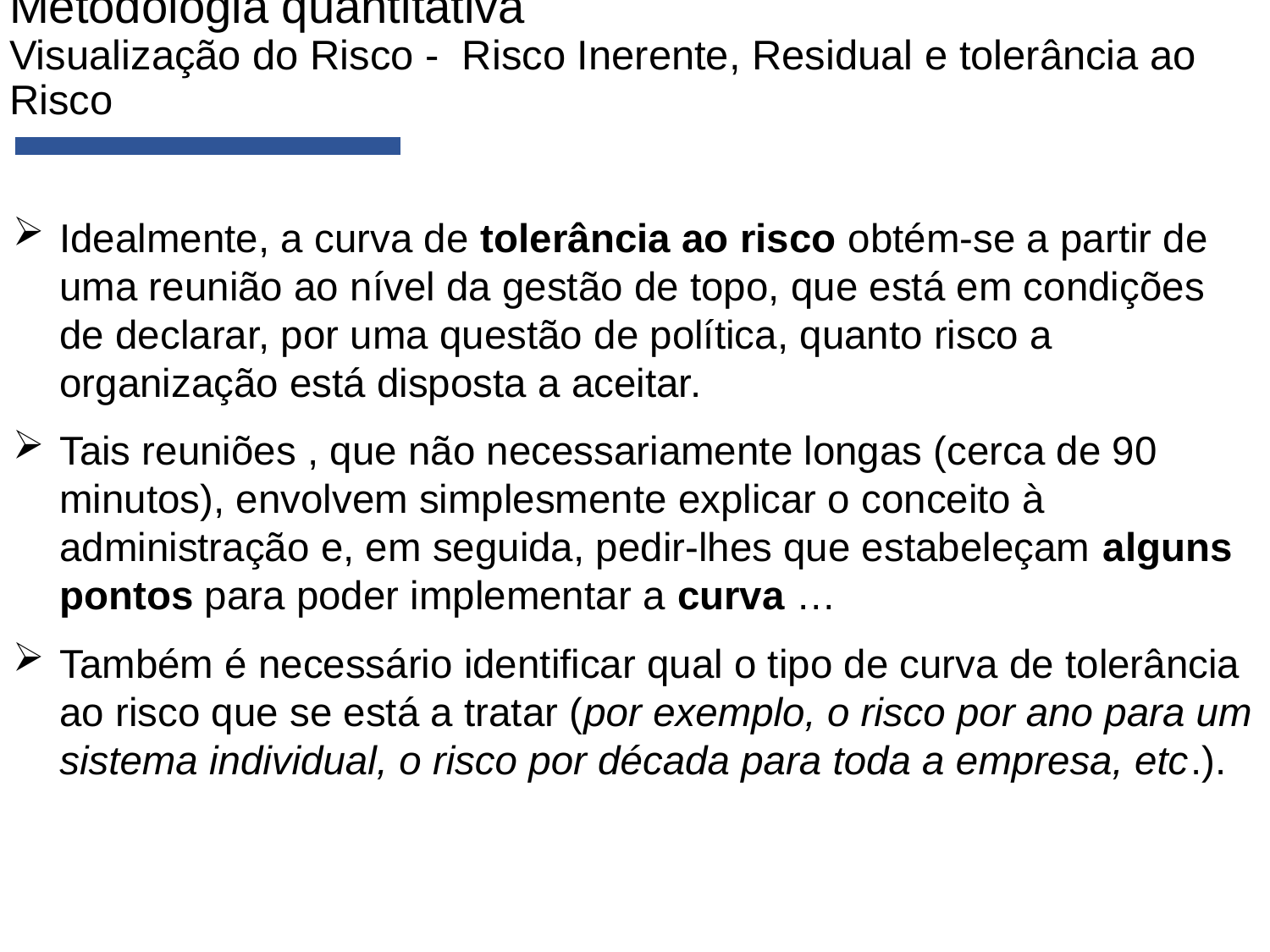

# Metodologia quantitativa Visualização do Risco -  Risco Inerente, Residual e tolerância ao Risco
Idealmente, a curva de tolerância ao risco obtém-se a partir de uma reunião ao nível da gestão de topo, que está em condições de declarar, por uma questão de política, quanto risco a organização está disposta a aceitar.
Tais reuniões , que não necessariamente longas (cerca de 90 minutos), envolvem simplesmente explicar o conceito à administração e, em seguida, pedir-lhes que estabeleçam alguns pontos para poder implementar a curva …
Também é necessário identificar qual o tipo de curva de tolerância ao risco que se está a tratar (por exemplo, o risco por ano para um sistema individual, o risco por década para toda a empresa, etc.).